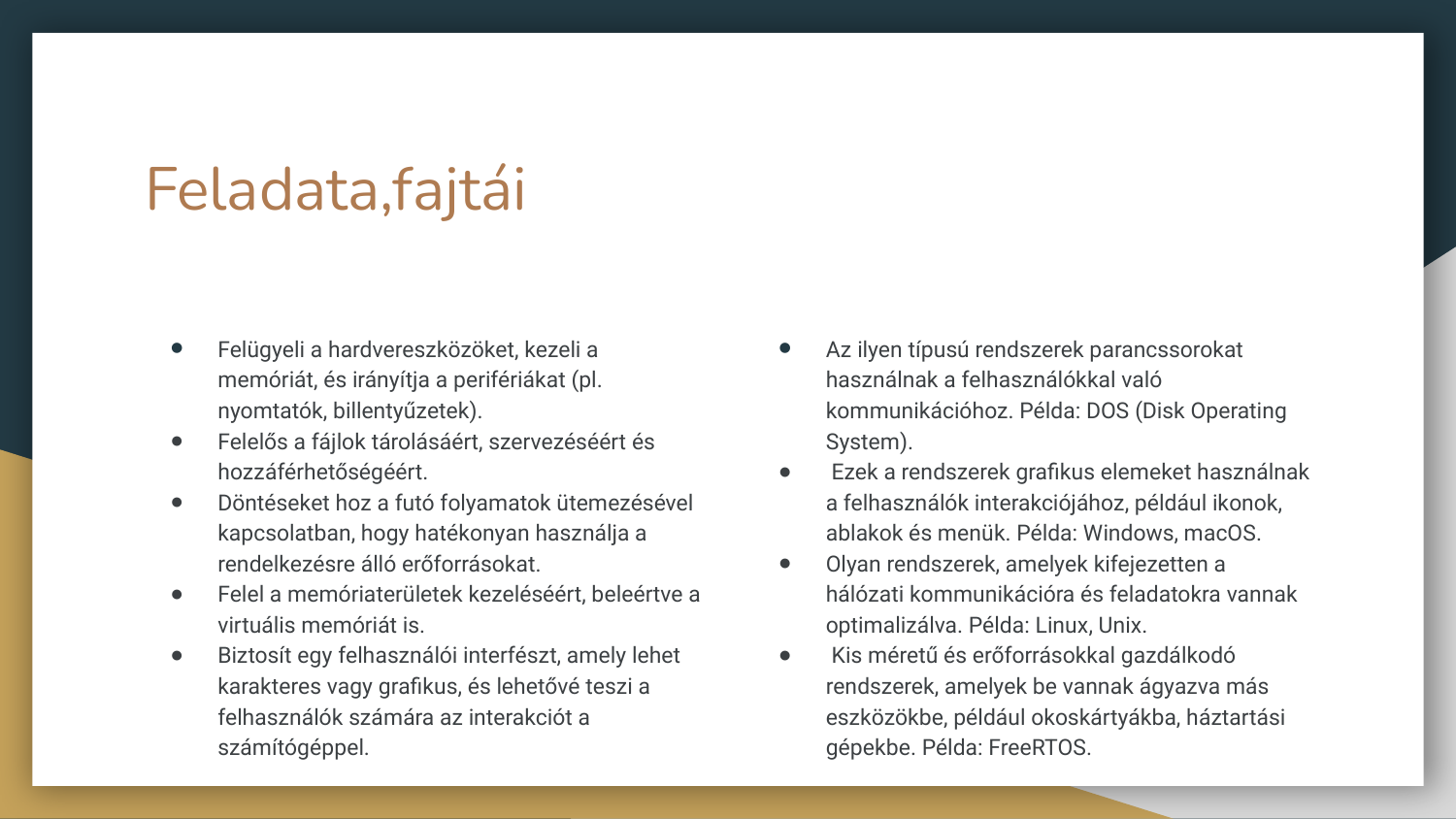

# Feladata,fajtái
Felügyeli a hardvereszközöket, kezeli a memóriát, és irányítja a perifériákat (pl. nyomtatók, billentyűzetek).
Felelős a fájlok tárolásáért, szervezéséért és hozzáférhetőségéért.
Döntéseket hoz a futó folyamatok ütemezésével kapcsolatban, hogy hatékonyan használja a rendelkezésre álló erőforrásokat.
Felel a memóriaterületek kezeléséért, beleértve a virtuális memóriát is.
Biztosít egy felhasználói interfészt, amely lehet karakteres vagy grafikus, és lehetővé teszi a felhasználók számára az interakciót a számítógéppel.
Az ilyen típusú rendszerek parancssorokat használnak a felhasználókkal való kommunikációhoz. Példa: DOS (Disk Operating System).
 Ezek a rendszerek grafikus elemeket használnak a felhasználók interakciójához, például ikonok, ablakok és menük. Példa: Windows, macOS.
Olyan rendszerek, amelyek kifejezetten a hálózati kommunikációra és feladatokra vannak optimalizálva. Példa: Linux, Unix.
 Kis méretű és erőforrásokkal gazdálkodó rendszerek, amelyek be vannak ágyazva más eszközökbe, például okoskártyákba, háztartási gépekbe. Példa: FreeRTOS.